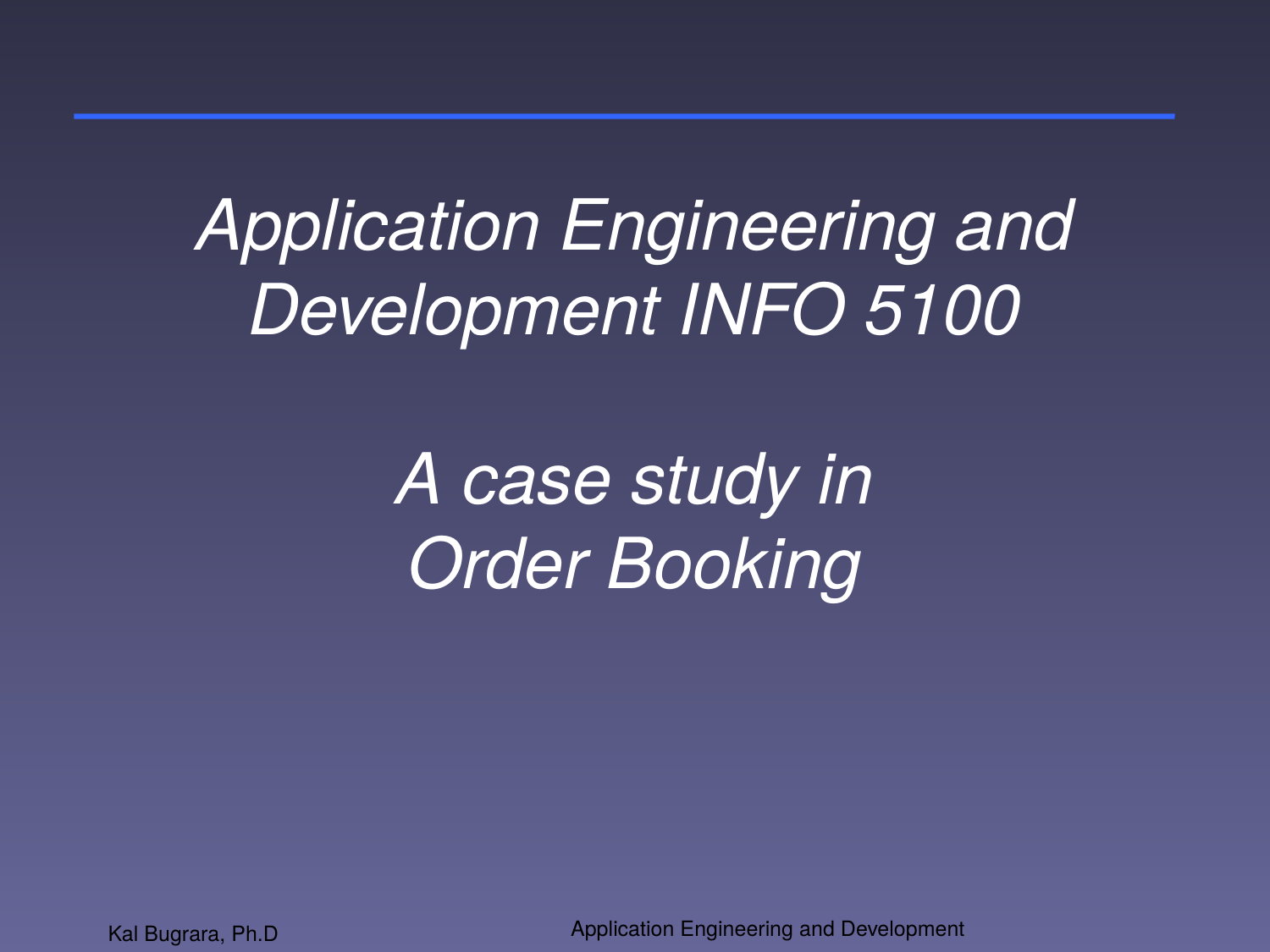

# Application Engineering and Development INFO 5100 A case study in Order Booking
Kal Bugrara, Ph.D
Application Engineering and Development